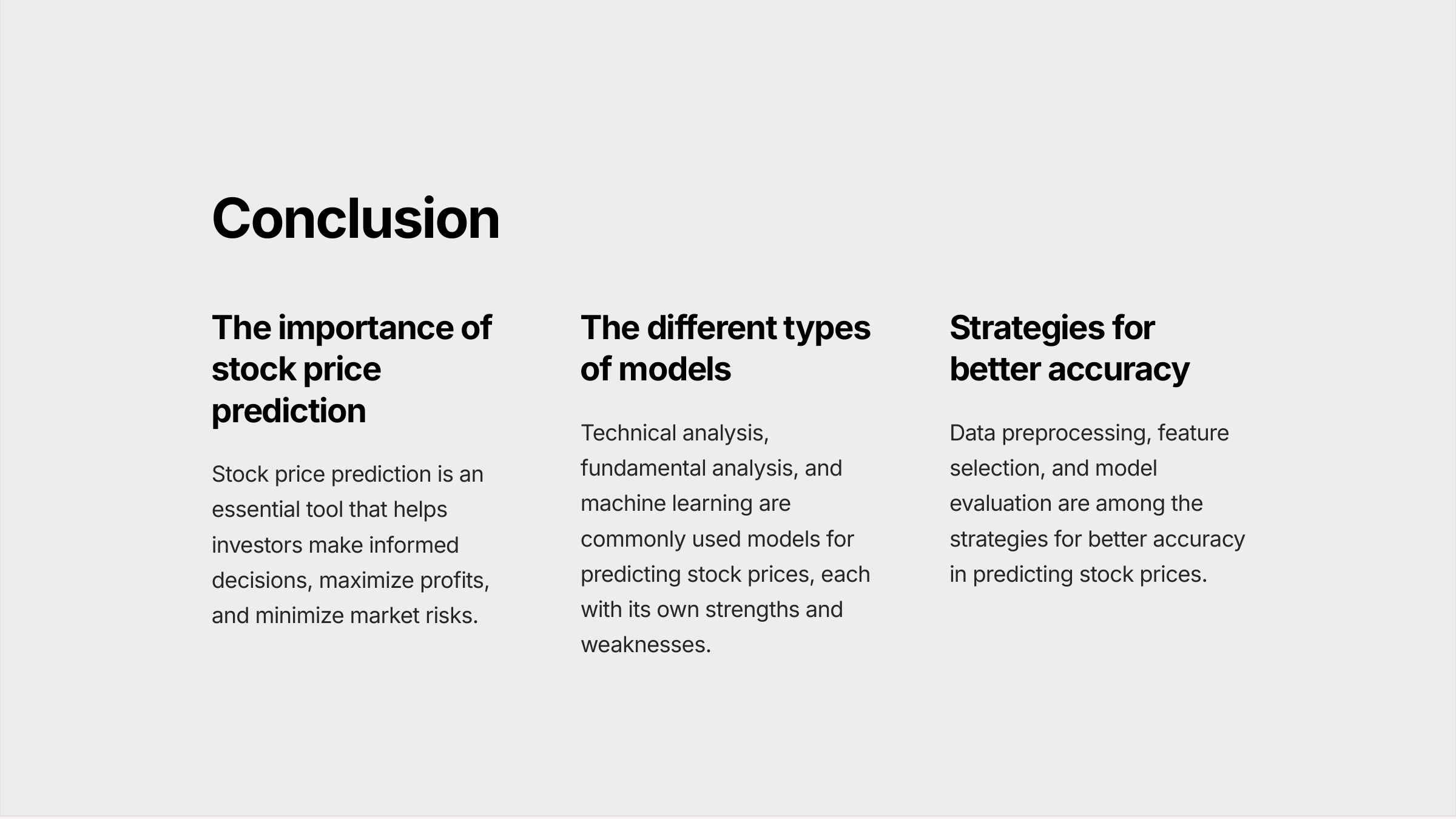

Conclusion
The importance of stock price prediction
The different types of models
Strategies for better accuracy
Technical analysis, fundamental analysis, and machine learning are commonly used models for predicting stock prices, each with its own strengths and weaknesses.
Data preprocessing, feature selection, and model evaluation are among the strategies for better accuracy in predicting stock prices.
Stock price prediction is an essential tool that helps investors make informed decisions, maximize profits, and minimize market risks.